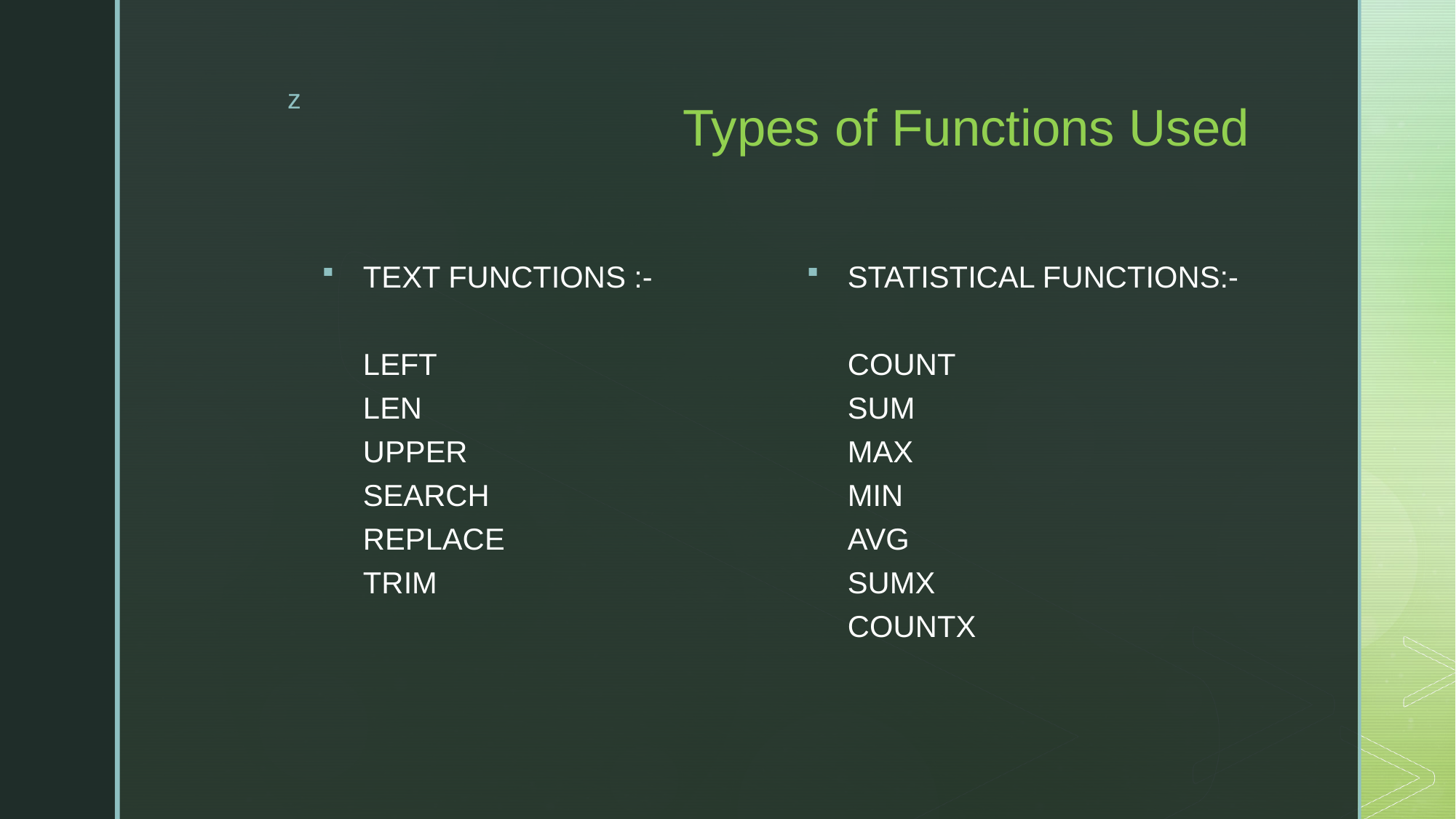

# Types of Functions Used
STATISTICAL FUNCTIONS:-
COUNT
SUM
MAX
MIN
AVG
SUMX
COUNTX
TEXT FUNCTIONS :-
LEFT
LEN
UPPER
SEARCH
REPLACE
TRIM